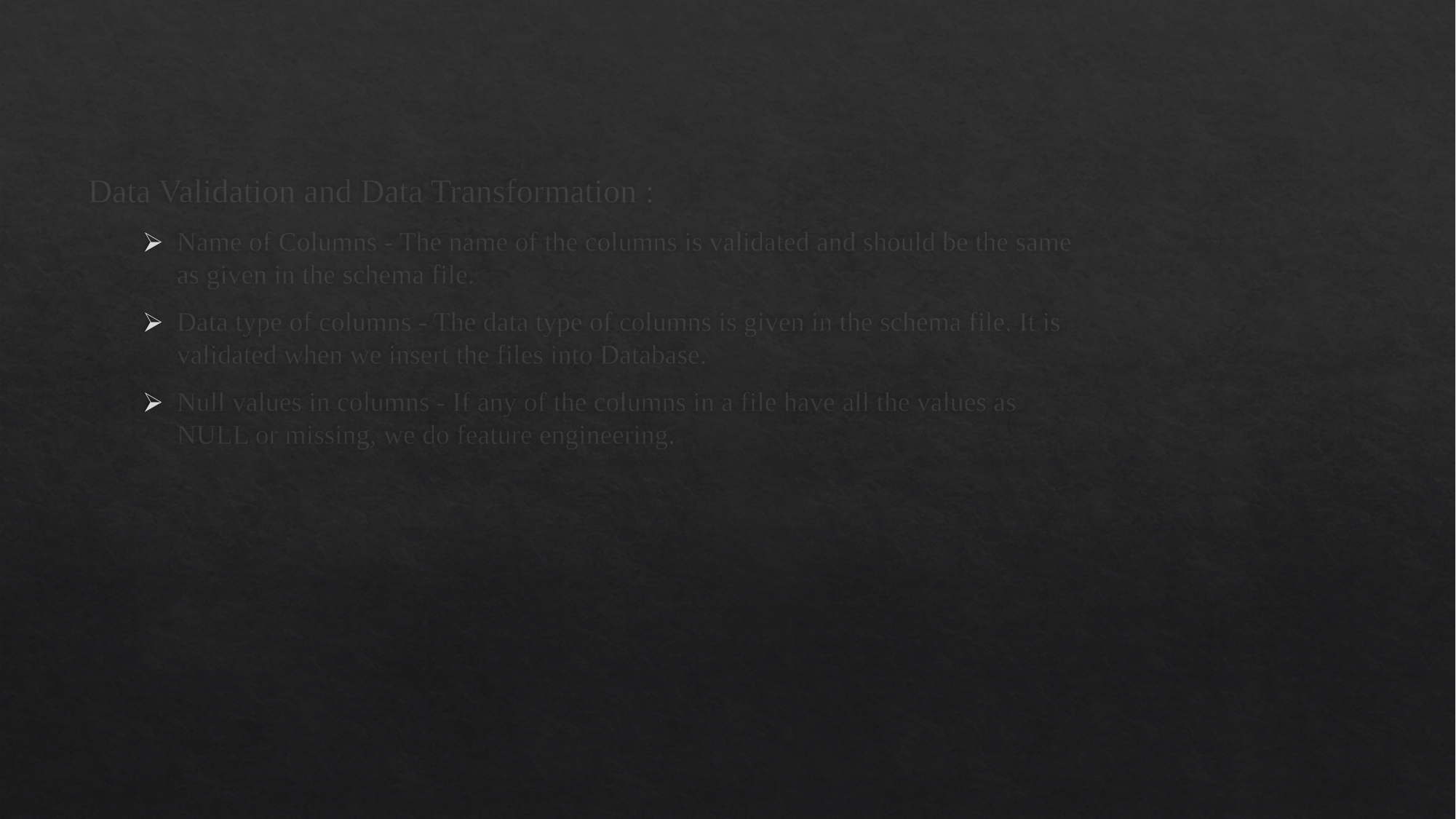

Data Validation and Data Transformation :
Name of Columns - The name of the columns is validated and should be the same as given in the schema file.
Data type of columns - The data type of columns is given in the schema file. It is validated when we insert the files into Database.
Null values in columns - If any of the columns in a file have all the values as NULL or missing, we do feature engineering.